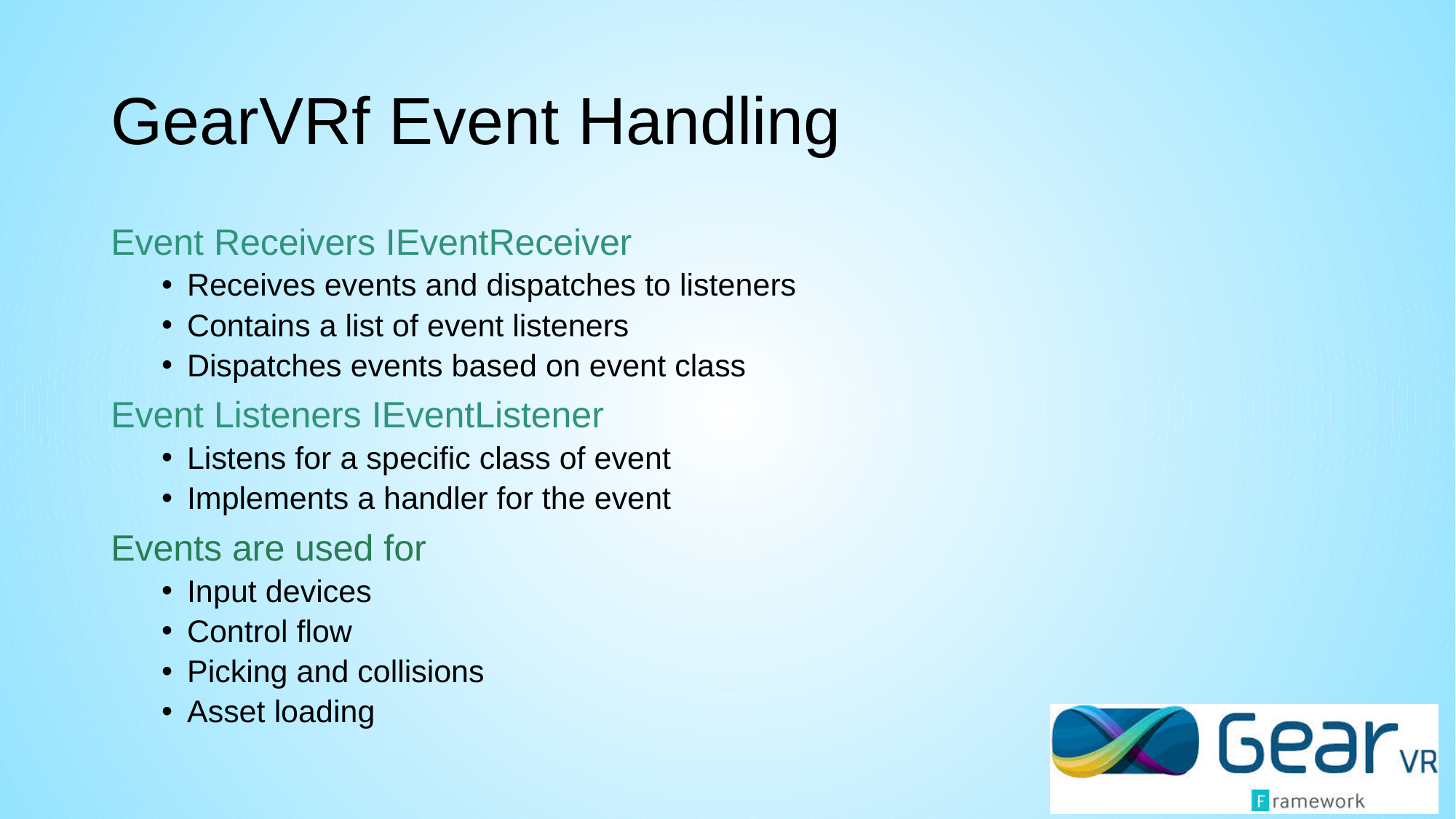

# GearVRf Event Handling
Event Receivers IEventReceiver
Receives events and dispatches to listeners
Contains a list of event listeners
Dispatches events based on event class
Event Listeners IEventListener
Listens for a specific class of event
Implements a handler for the event
Events are used for
Input devices
Control flow
Picking and collisions
Asset loading